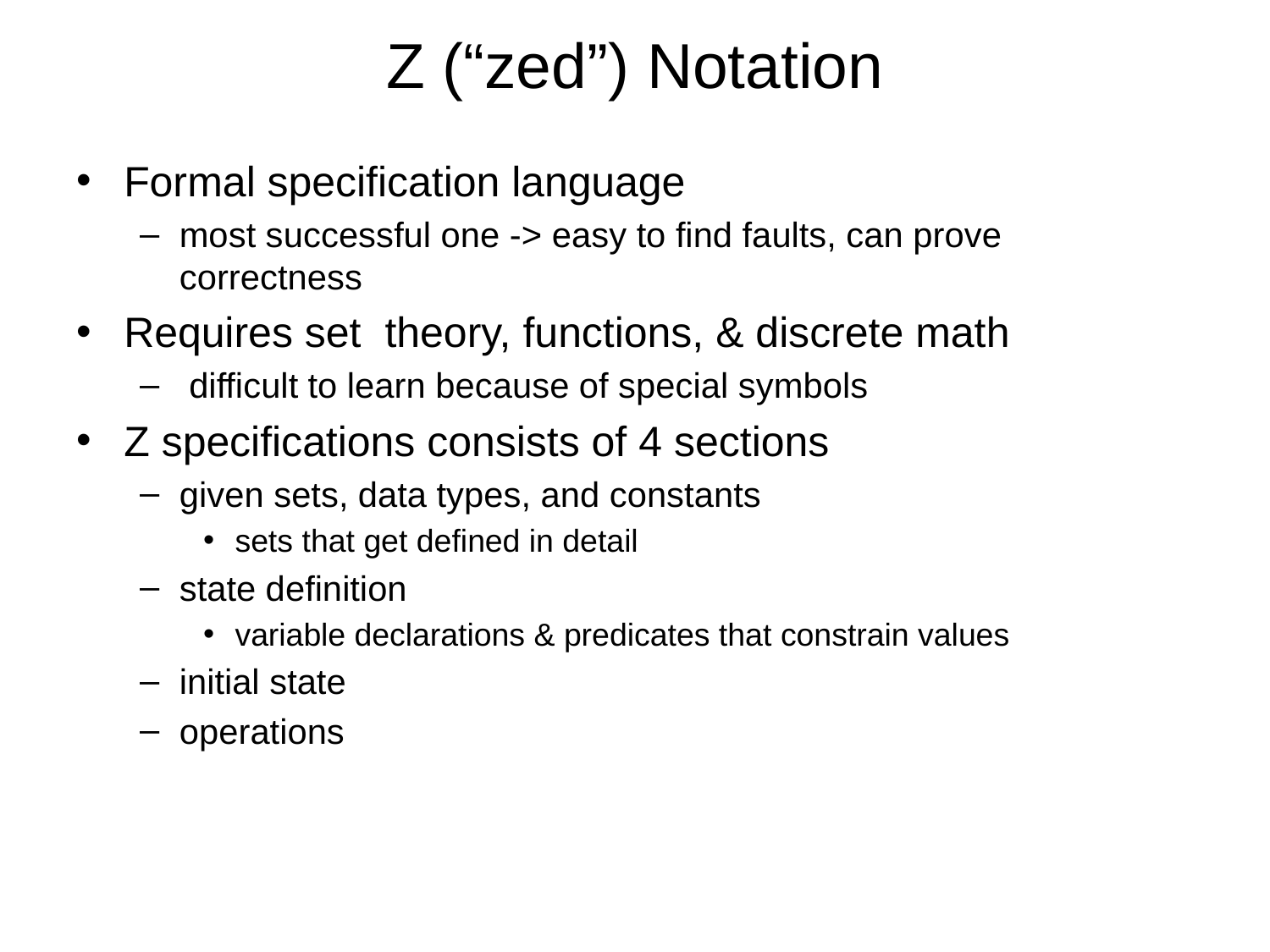

# Z (“zed”) Notation
Formal specification language
most successful one -> easy to find faults, can prove correctness
Requires set  theory, functions, & discrete math
 difficult to learn because of special symbols
Z specifications consists of 4 sections
given sets, data types, and constants
sets that get defined in detail
state definition
variable declarations & predicates that constrain values
initial state
operations